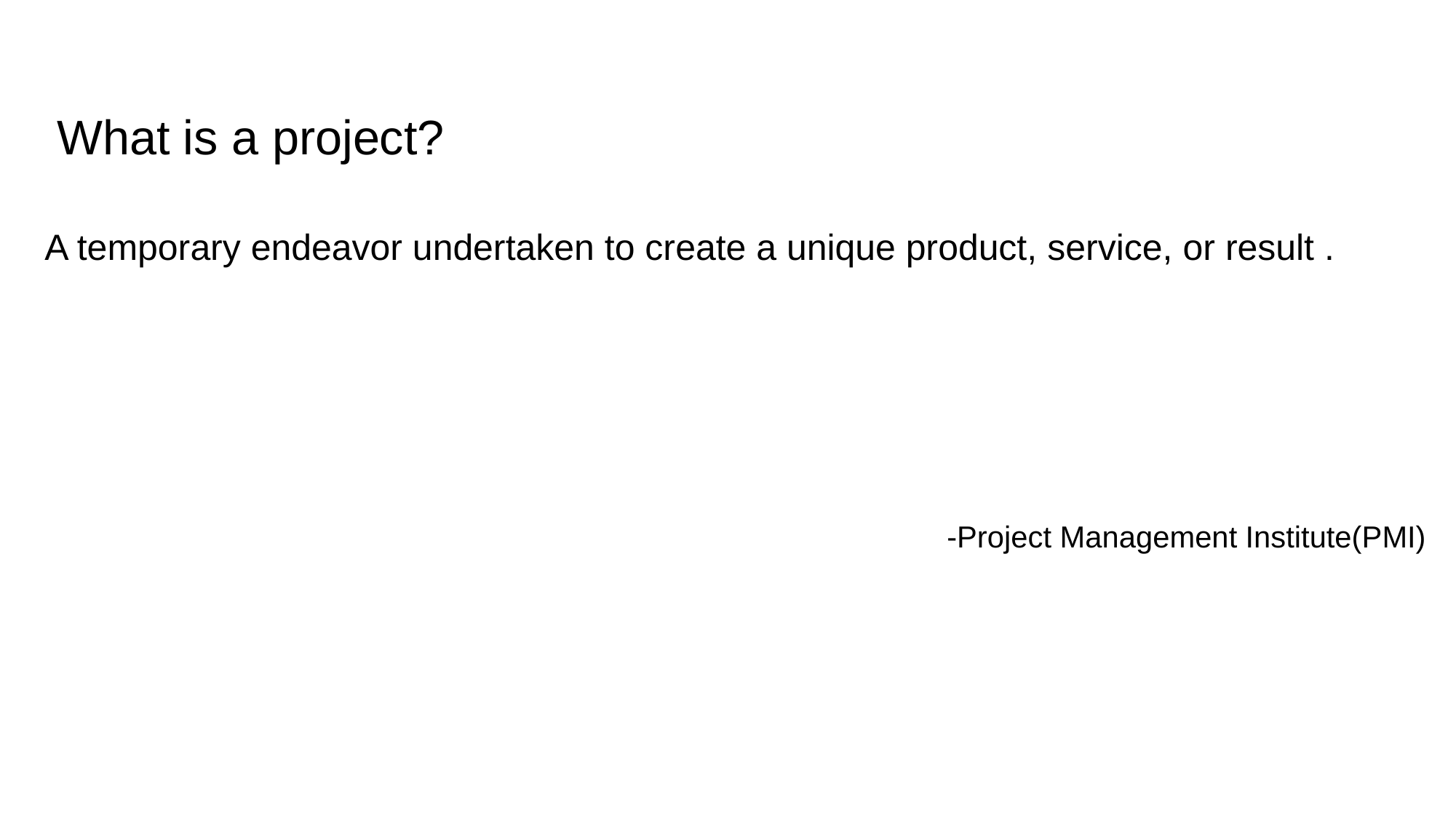

# What is a project?
A temporary endeavor undertaken to create a unique product, service, or result .

-Project Management Institute(PMI)